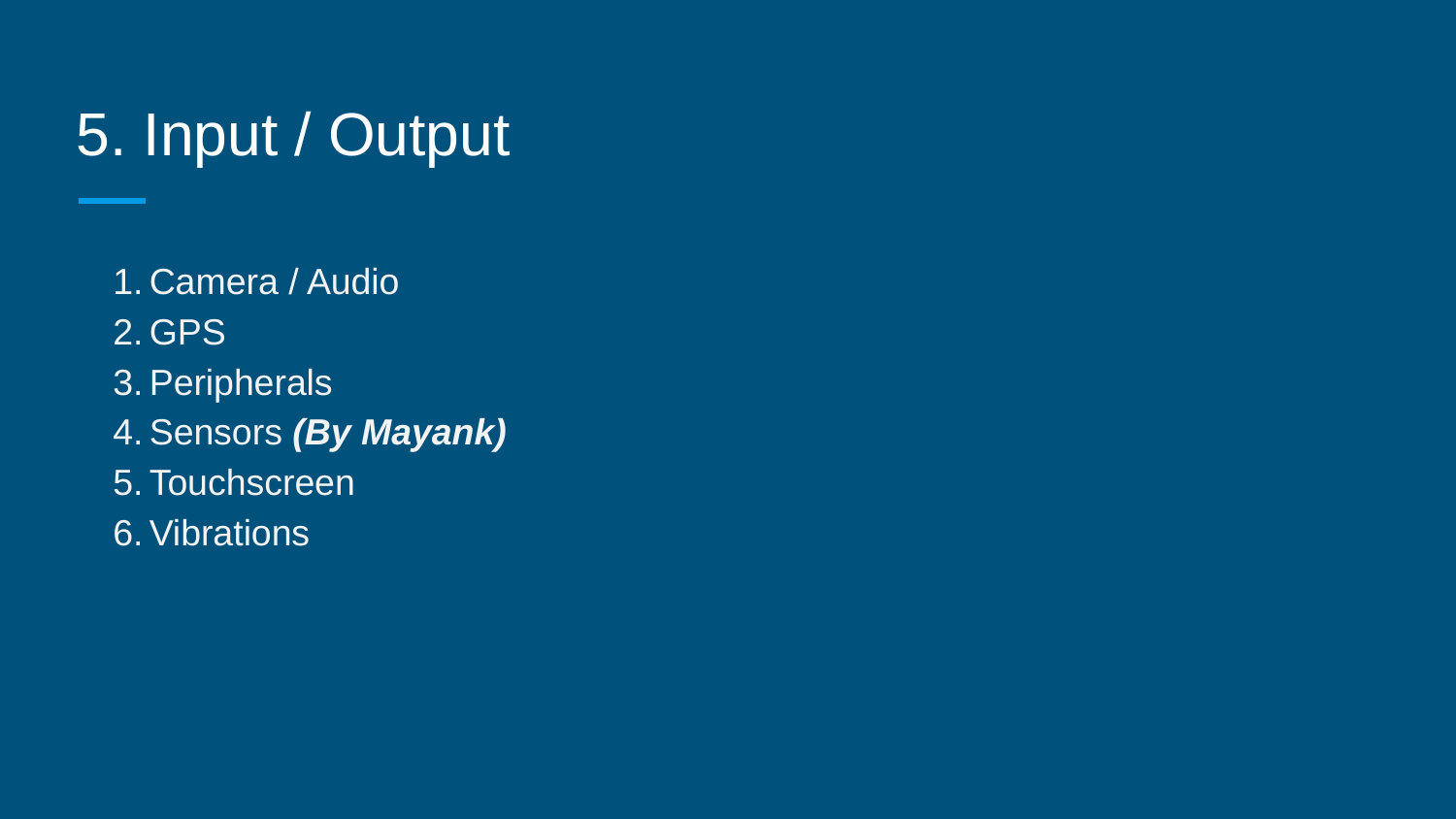

# 5. Input / Output
Camera / Audio
GPS
Peripherals
Sensors (By Mayank)
Touchscreen
Vibrations